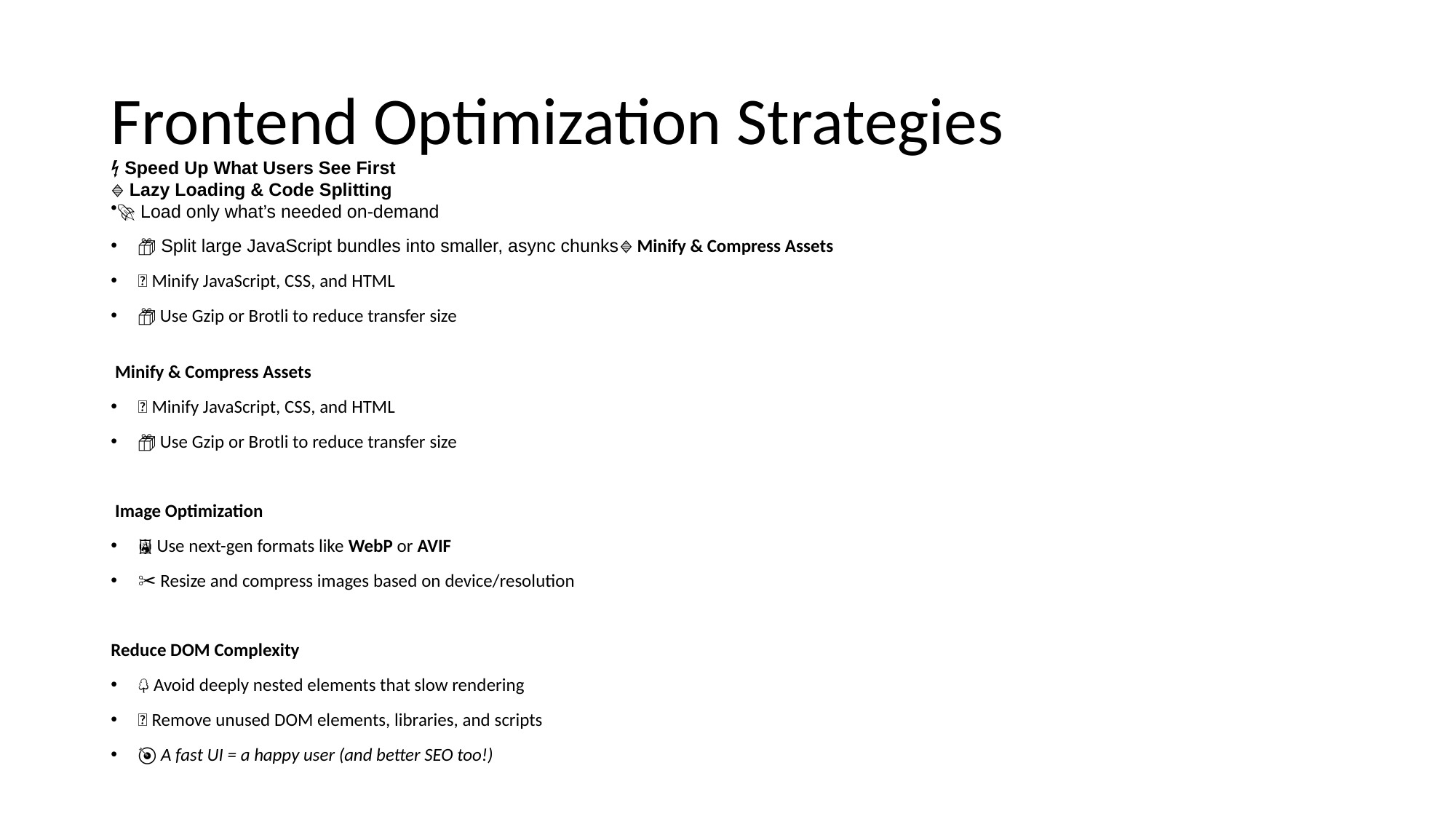

# Frontend Optimization Strategies
⚡ Speed Up What Users See First
🔹 Lazy Loading & Code Splitting
🚀 Load only what’s needed on-demand
📦 Split large JavaScript bundles into smaller, async chunks🔹 Minify & Compress Assets
🧹 Minify JavaScript, CSS, and HTML
📦 Use Gzip or Brotli to reduce transfer size

 Minify & Compress Assets
🧹 Minify JavaScript, CSS, and HTML
📦 Use Gzip or Brotli to reduce transfer size

 Image Optimization
🖼️ Use next-gen formats like WebP or AVIF
✂️ Resize and compress images based on device/resolution

Reduce DOM Complexity
🌳 Avoid deeply nested elements that slow rendering
🧽 Remove unused DOM elements, libraries, and scripts
🎯 A fast UI = a happy user (and better SEO too!)